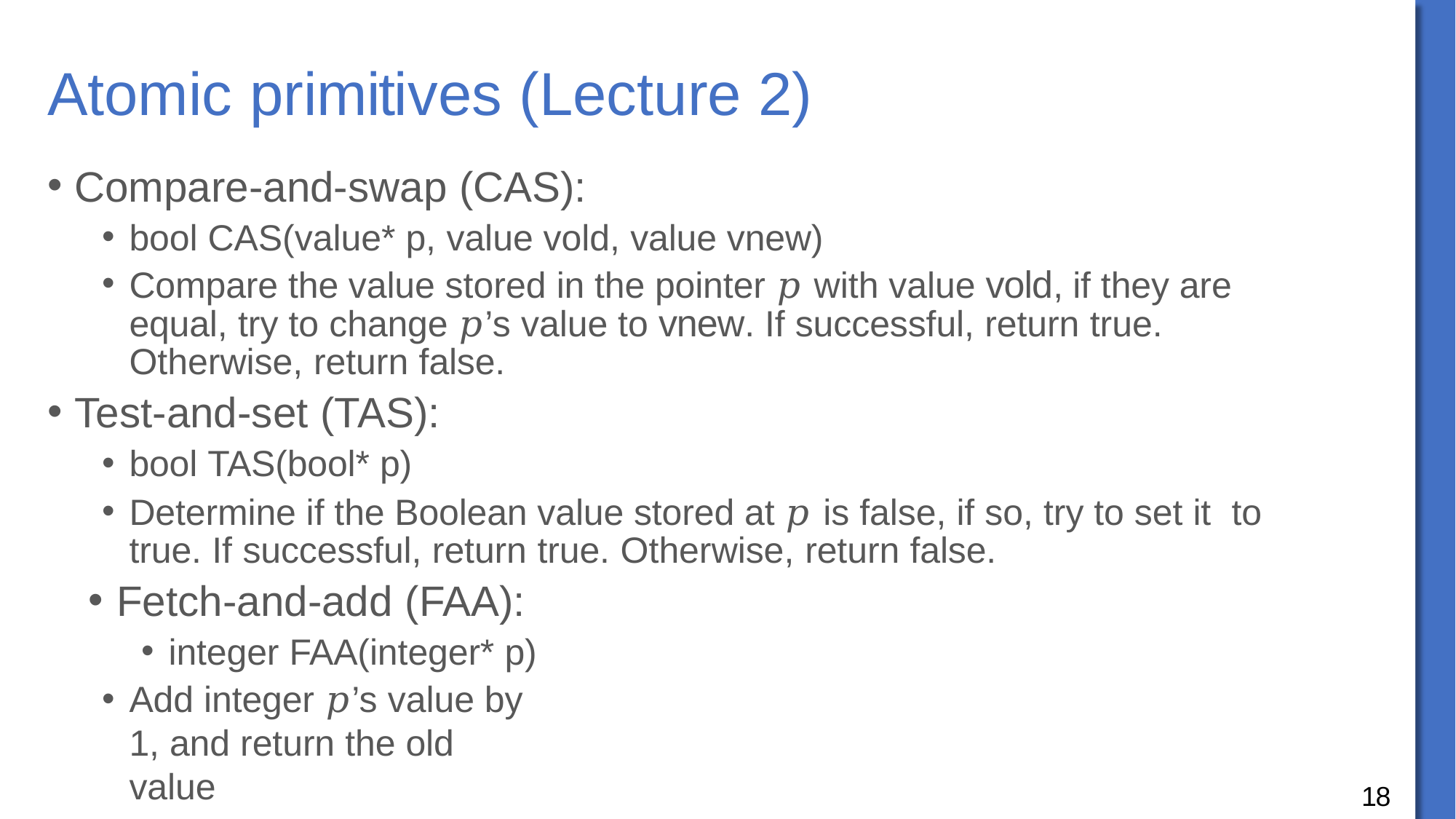

# Atomic primitives (Lecture 2)
Compare-and-swap (CAS):
bool CAS(value* p, value vold, value vnew)
Compare the value stored in the pointer 𝑝 with value vold, if they are  equal, try to change 𝑝’s value to vnew. If successful, return true.  Otherwise, return false.
Test-and-set (TAS):
bool TAS(bool* p)
Determine if the Boolean value stored at 𝑝 is false, if so, try to set it  to true. If successful, return true. Otherwise, return false.
Fetch-and-add (FAA):
integer FAA(integer* p)
Add integer 𝑝’s value by 1, and return the old value
18